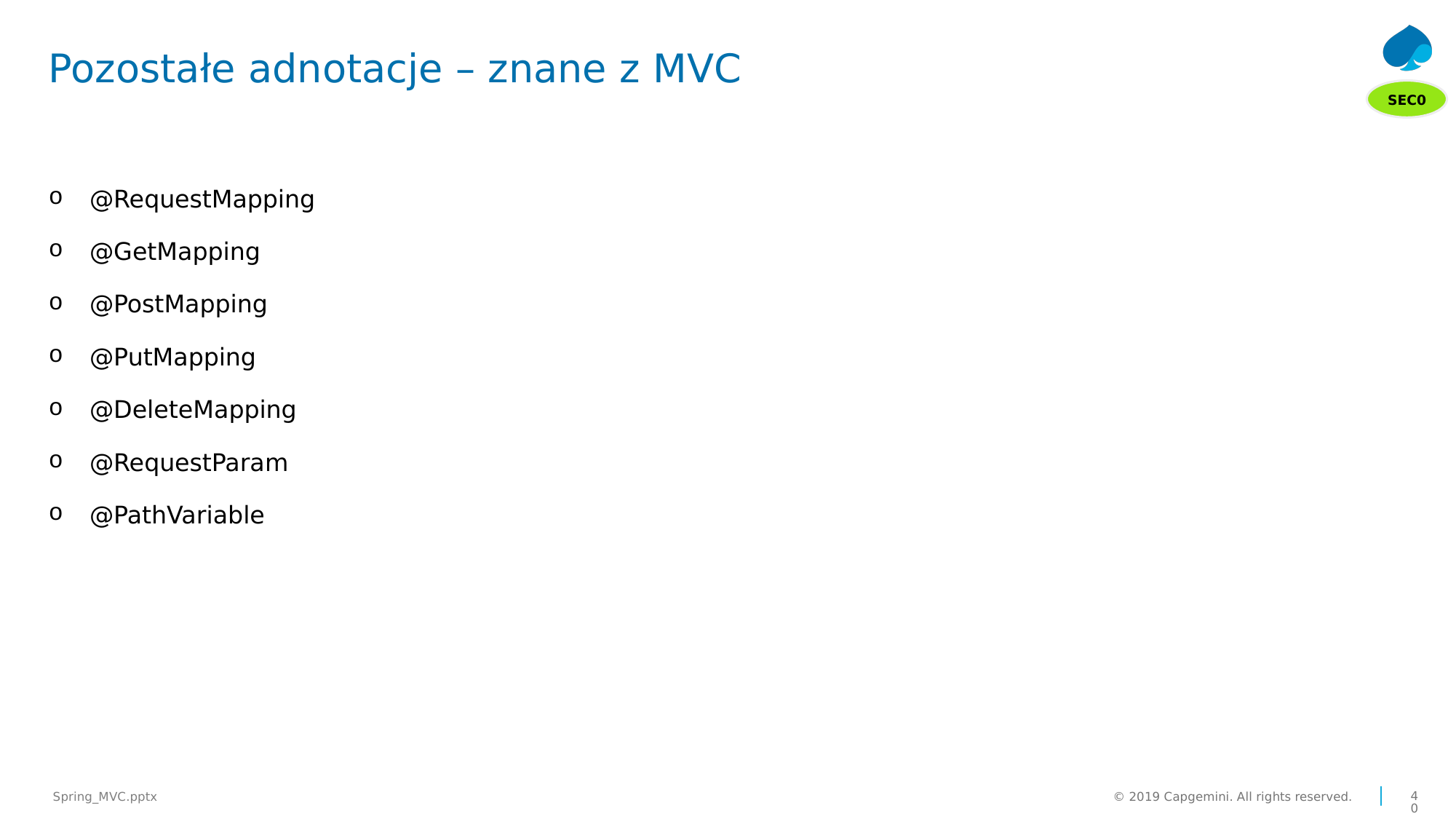

# Pozostałe adnotacje – znane z MVC
SEC0
@RequestMapping
@GetMapping
@PostMapping
@PutMapping
@DeleteMapping
@RequestParam
@PathVariable

© 2019 Capgemini. All rights reserved.
40